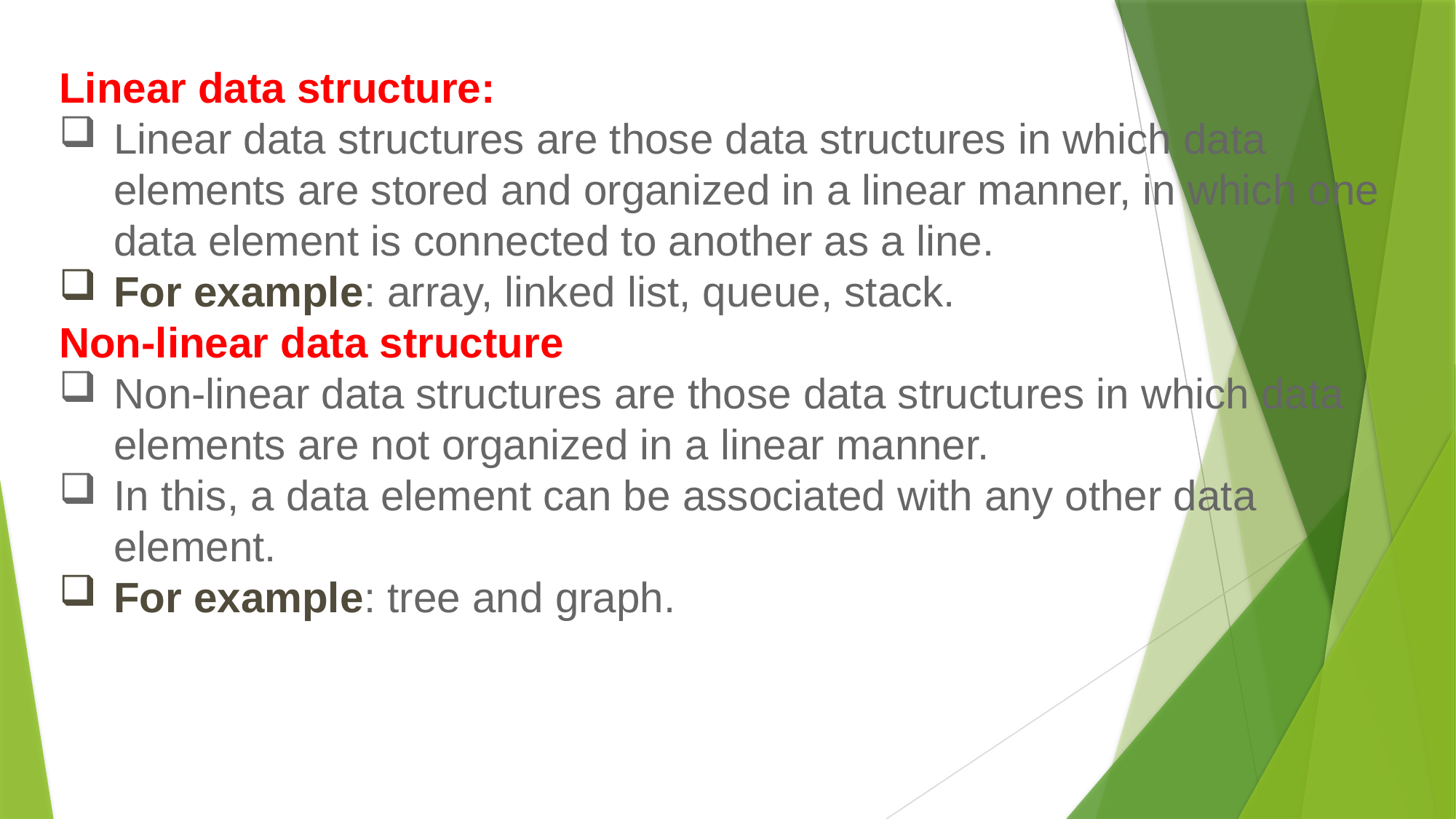

Linear data structure:
Linear data structures are those data structures in which data elements are stored and organized in a linear manner, in which one data element is connected to another as a line.
For example: array, linked list, queue, stack.
Non-linear data structure
Non-linear data structures are those data structures in which data elements are not organized in a linear manner.
In this, a data element can be associated with any other data element.
For example: tree and graph.